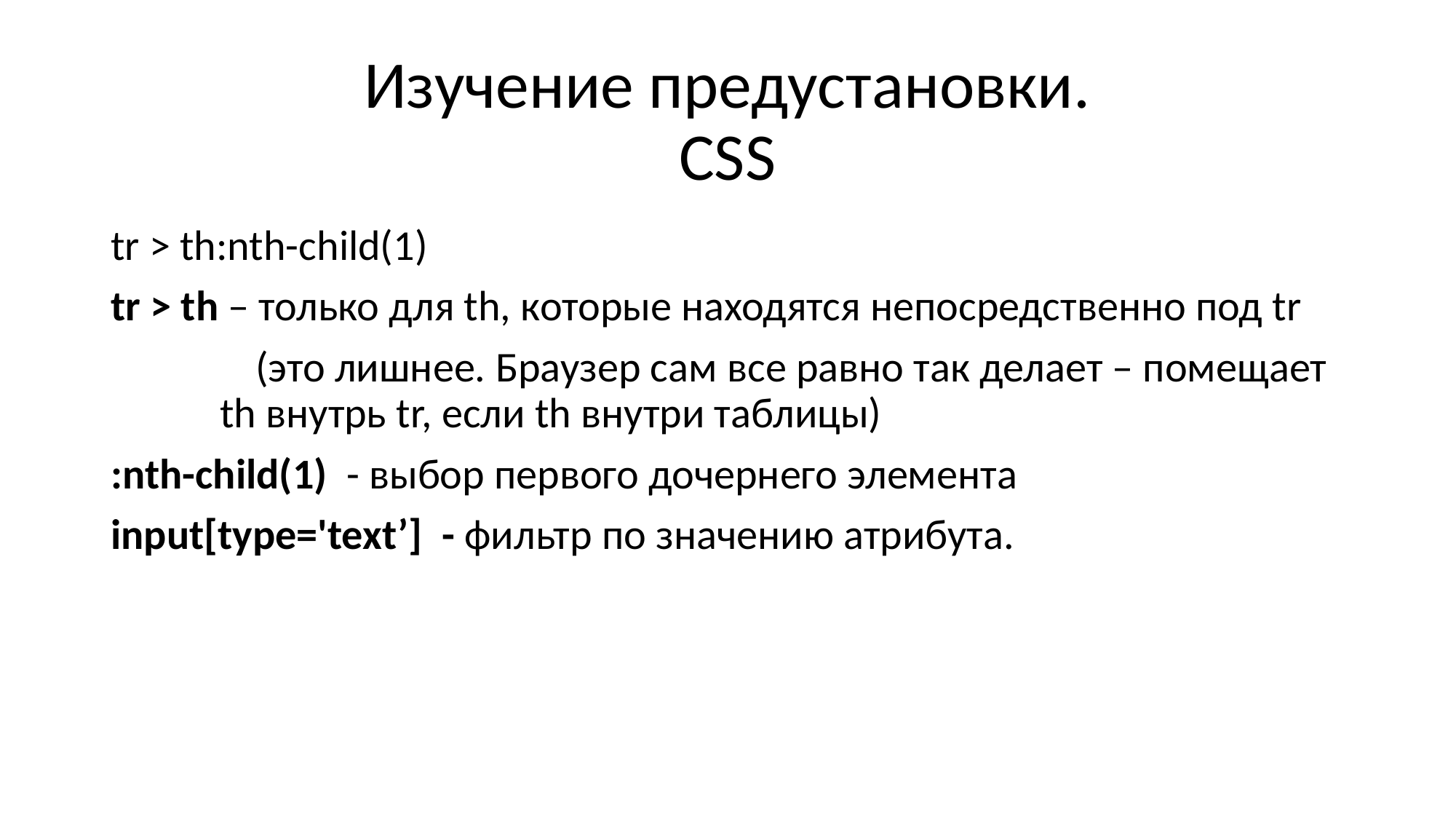

# Изучение предустановки. CSS
tr > th:nth-child(1)
tr > th – только для th, которые находятся непосредственно под tr
               (это лишнее. Браузер сам все равно так делает – помещает 	th внутрь tr, если th внутри таблицы)
:nth-child(1)  - выбор первого дочернего элемента
input[type='text’]  - фильтр по значению атрибута.